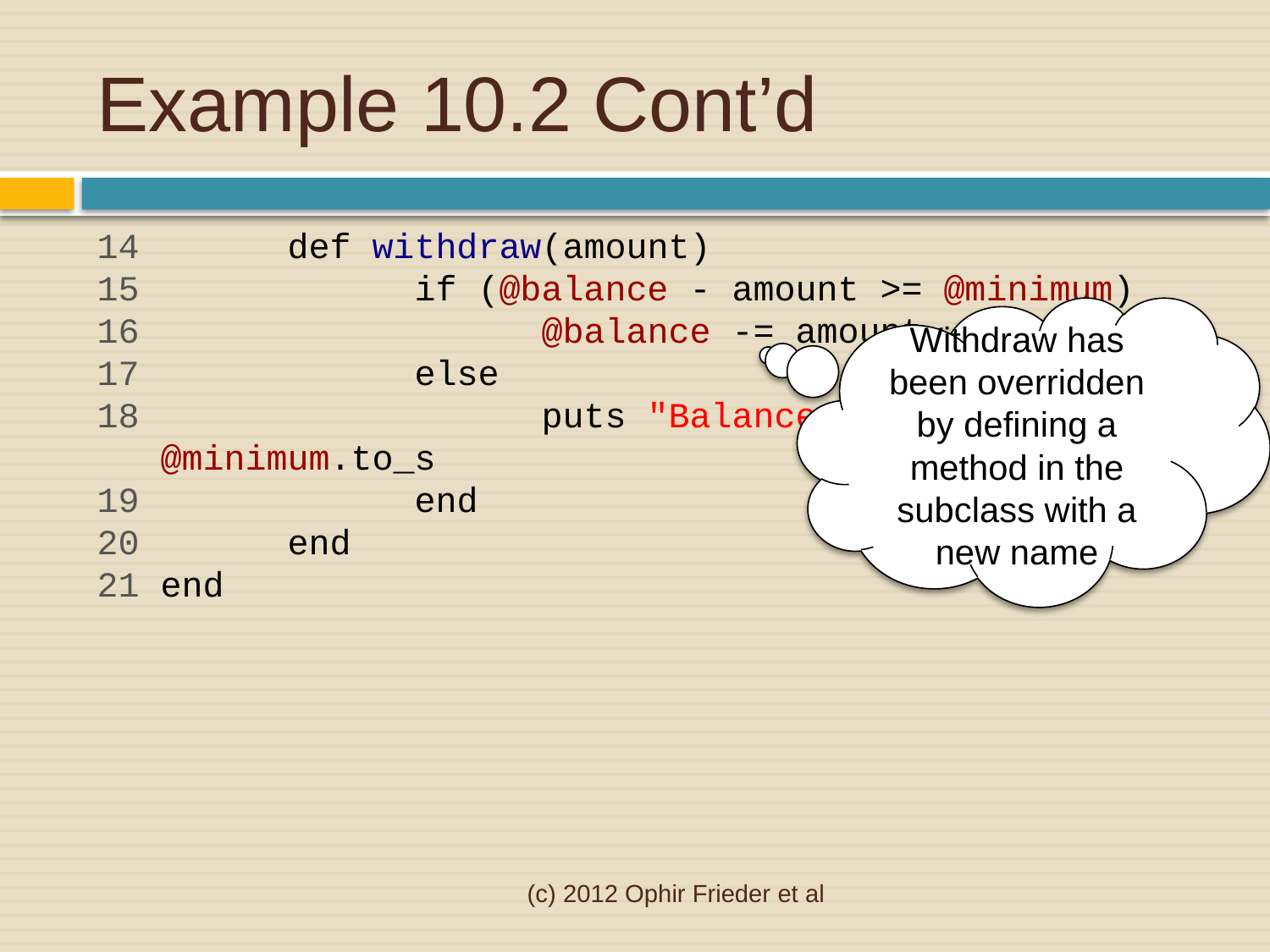

# Example 10.2 Cont’d
   14 	def withdraw(amount)
   15 		if (@balance - amount >= @minimum)
   16 			@balance -= amount
   17 		else
   18 			puts "Balance cannot drop below: " +
	@minimum.to_s
   19 		end
   20 	end
   21 end

Withdraw has been overridden by defining a method in the subclass with a new name
(c) 2012 Ophir Frieder et al